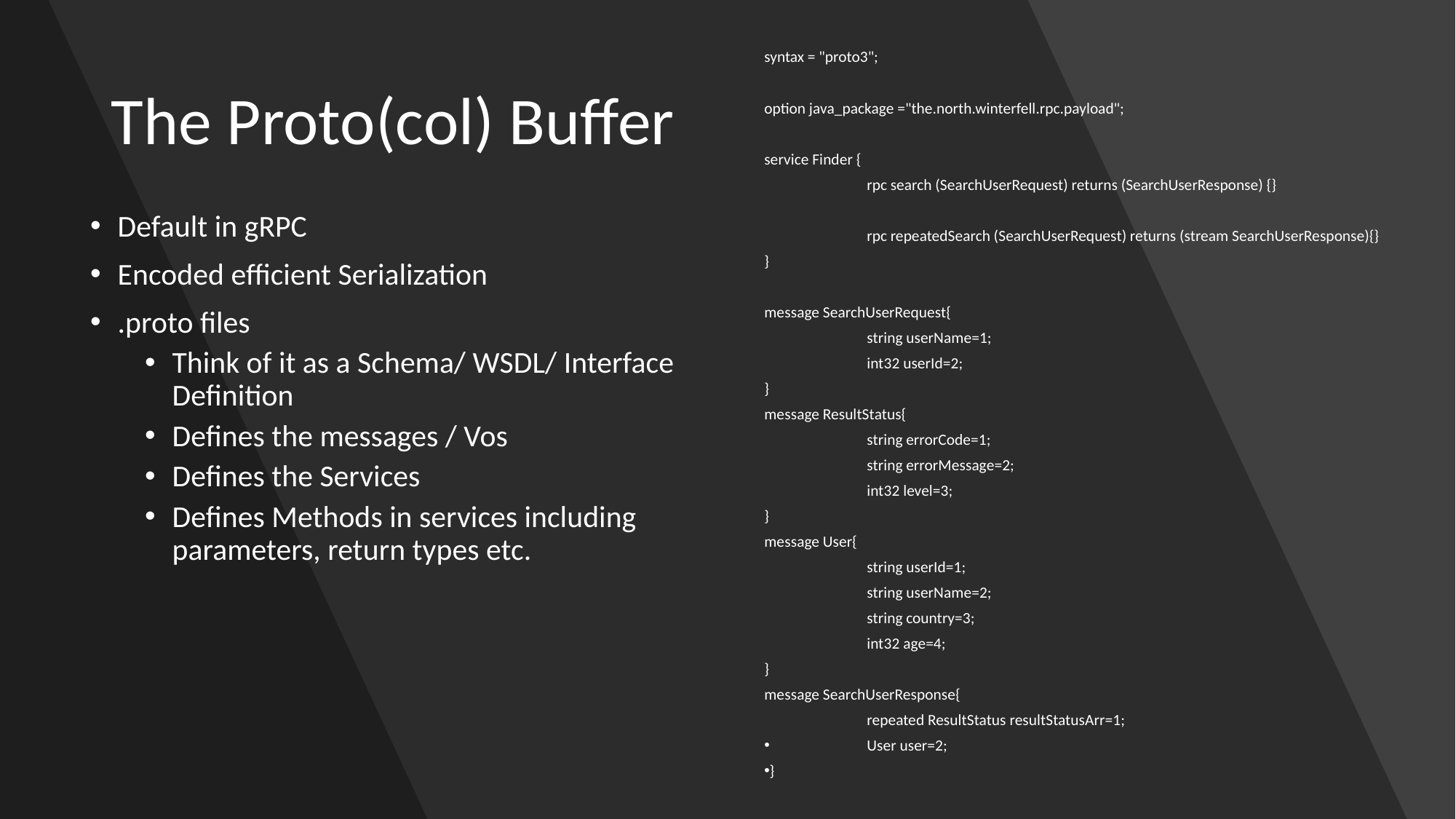

# The Proto(col) Buffer
syntax = "proto3";

option java_package ="the.north.winterfell.rpc.payload";

service Finder {
	rpc search (SearchUserRequest) returns (SearchUserResponse) {}

	rpc repeatedSearch (SearchUserRequest) returns (stream SearchUserResponse){}
}

message SearchUserRequest{
	string userName=1;
	int32 userId=2;
}
message ResultStatus{
	string errorCode=1;
	string errorMessage=2;
	int32 level=3;
}
message User{
	string userId=1;
	string userName=2;
	string country=3;
	int32 age=4;
}
message SearchUserResponse{
	repeated ResultStatus resultStatusArr=1;
	User user=2;
}
Default in gRPC
Encoded efficient Serialization
.proto files
Think of it as a Schema/ WSDL/ Interface Definition
Defines the messages / Vos
Defines the Services
Defines Methods in services including parameters, return types etc.